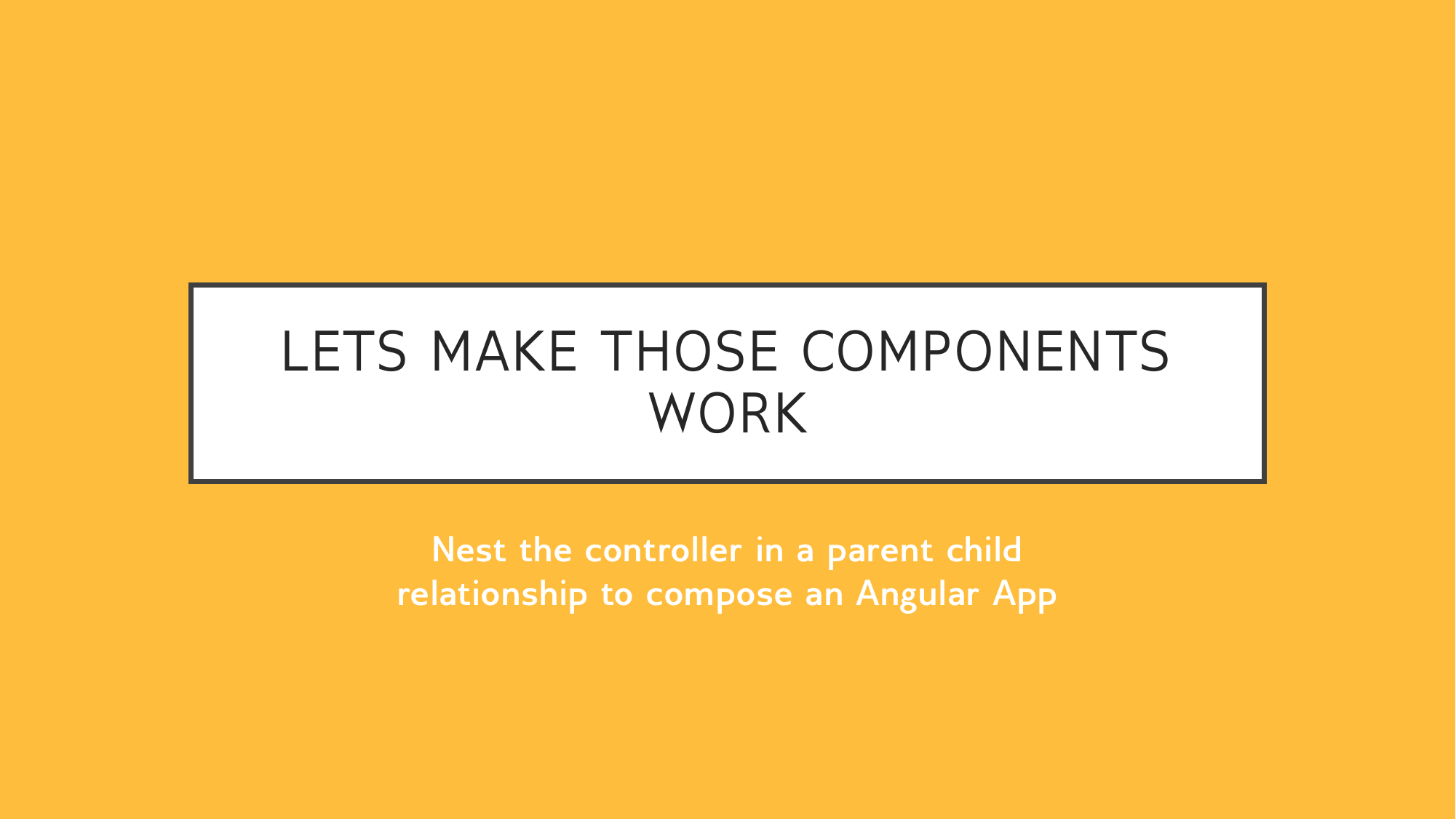

# Lets Make those components WORK
Nest the controller in a parent child relationship to compose an Angular App